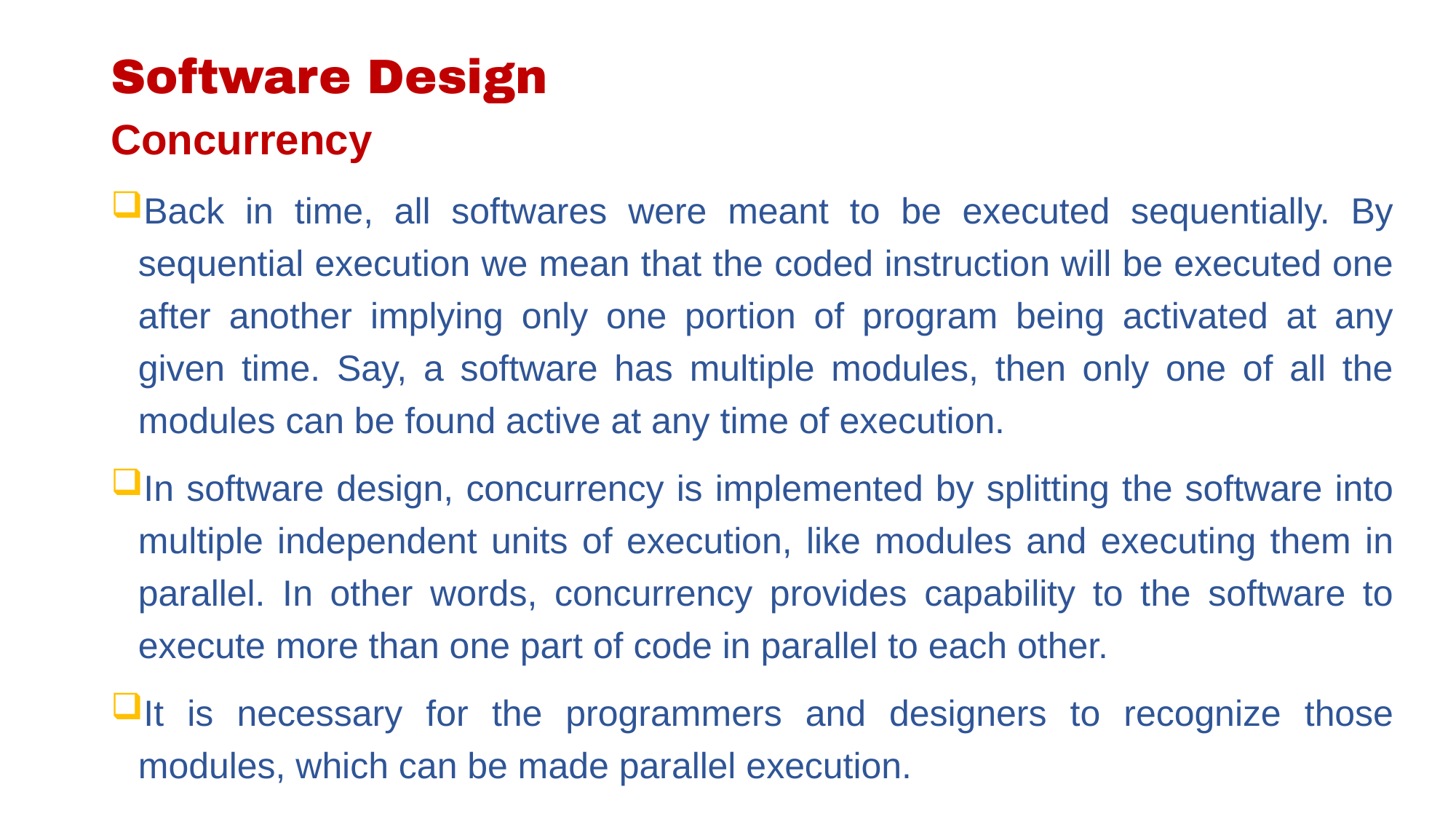

# Software Design
Concurrency
Back in time, all softwares were meant to be executed sequentially. By sequential execution we mean that the coded instruction will be executed one after another implying only one portion of program being activated at any given time. Say, a software has multiple modules, then only one of all the modules can be found active at any time of execution.
In software design, concurrency is implemented by splitting the software into multiple independent units of execution, like modules and executing them in parallel. In other words, concurrency provides capability to the software to execute more than one part of code in parallel to each other.
It is necessary for the programmers and designers to recognize those modules, which can be made parallel execution.